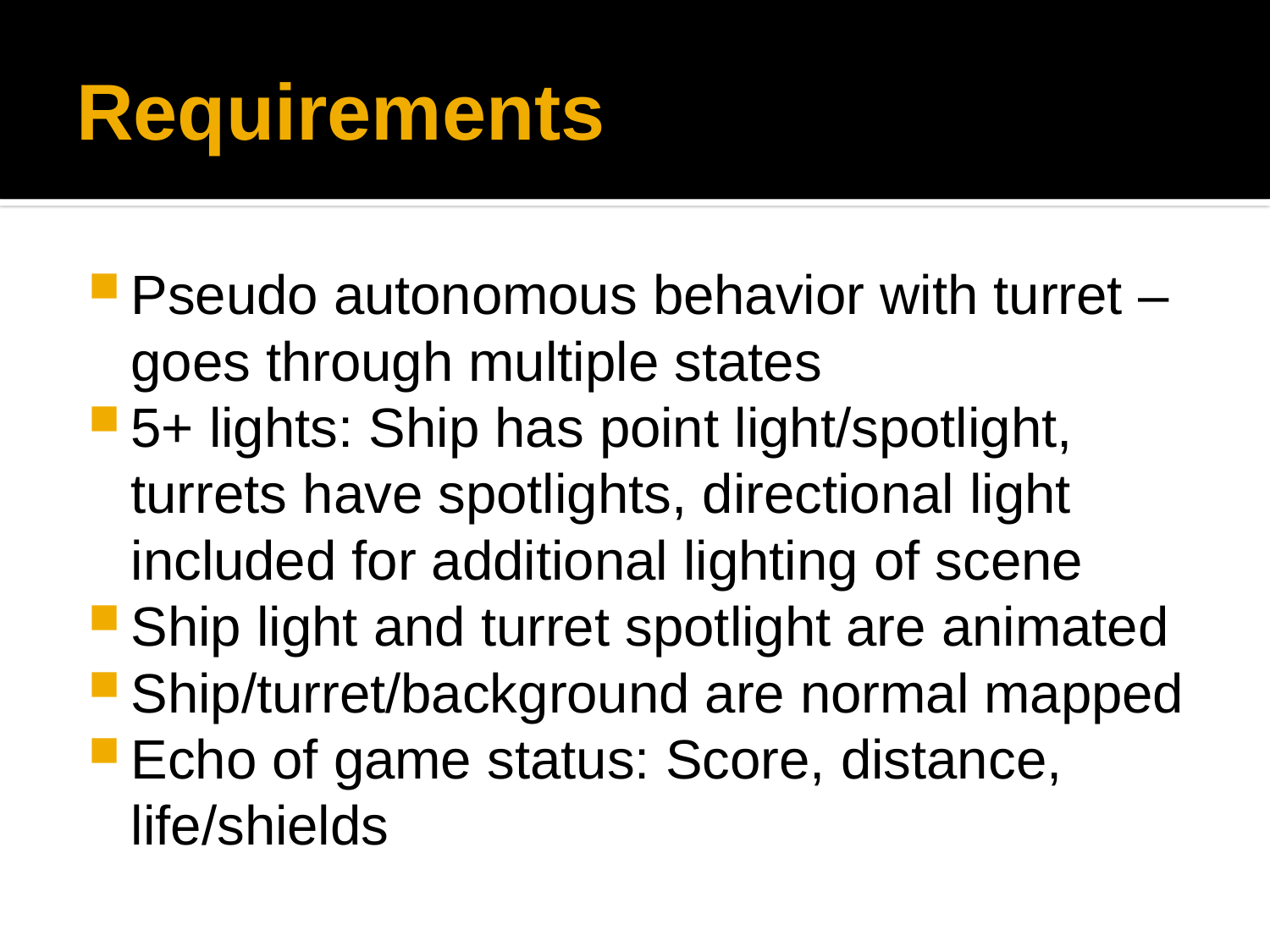

# Requirements
Pseudo autonomous behavior with turret – goes through multiple states
5+ lights: Ship has point light/spotlight, turrets have spotlights, directional light included for additional lighting of scene
Ship light and turret spotlight are animated
Ship/turret/background are normal mapped
Echo of game status: Score, distance, life/shields